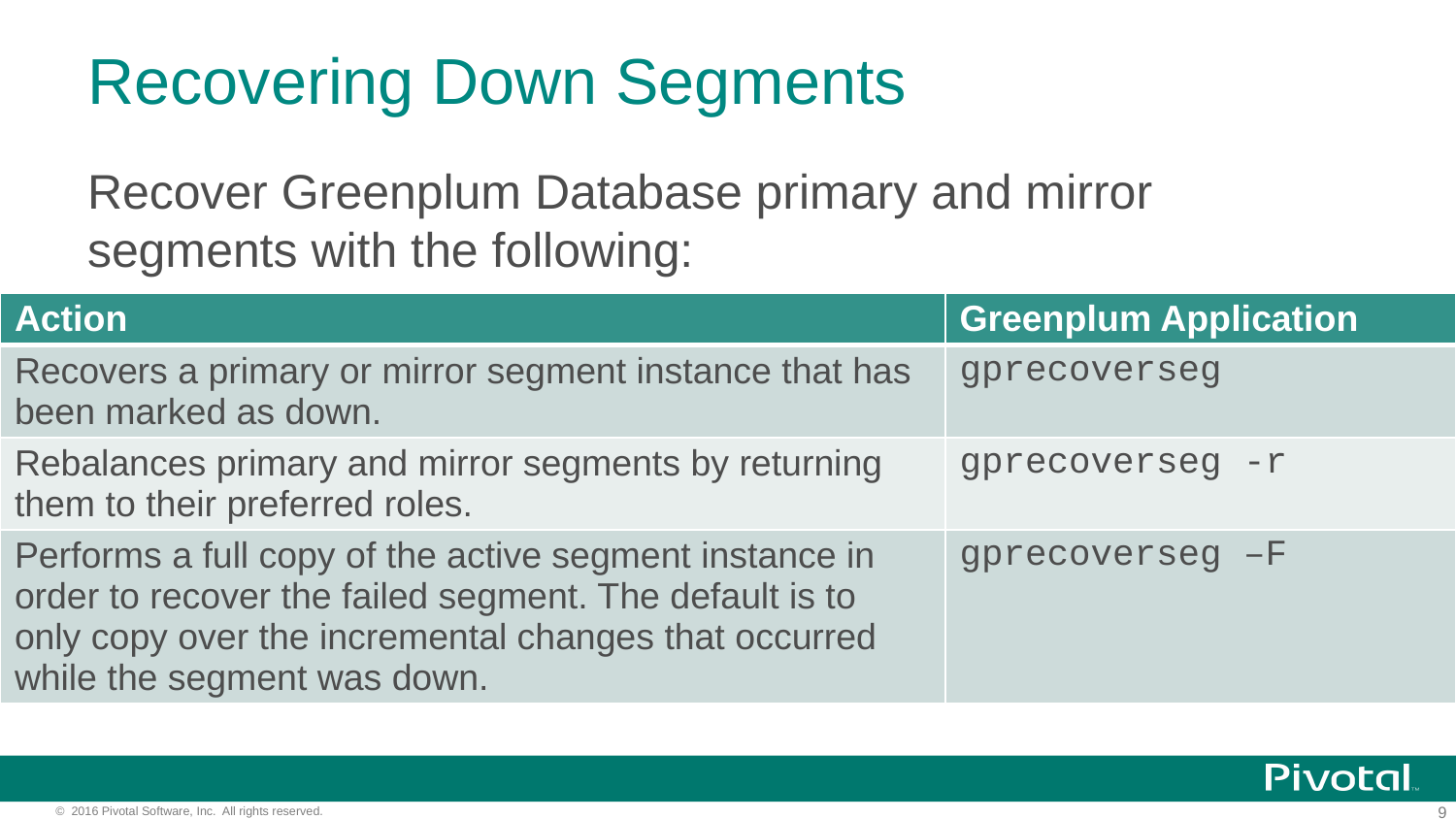

# Recovering Down Segments
Recover Greenplum Database primary and mirror segments with the following:
| Action | Greenplum Application |
| --- | --- |
| Recovers a primary or mirror segment instance that has been marked as down. | gprecoverseg |
| Rebalances primary and mirror segments by returning them to their preferred roles. | gprecoverseg -r |
| Performs a full copy of the active segment instance in order to recover the failed segment. The default is to only copy over the incremental changes that occurred while the segment was down. | gprecoverseg –F |